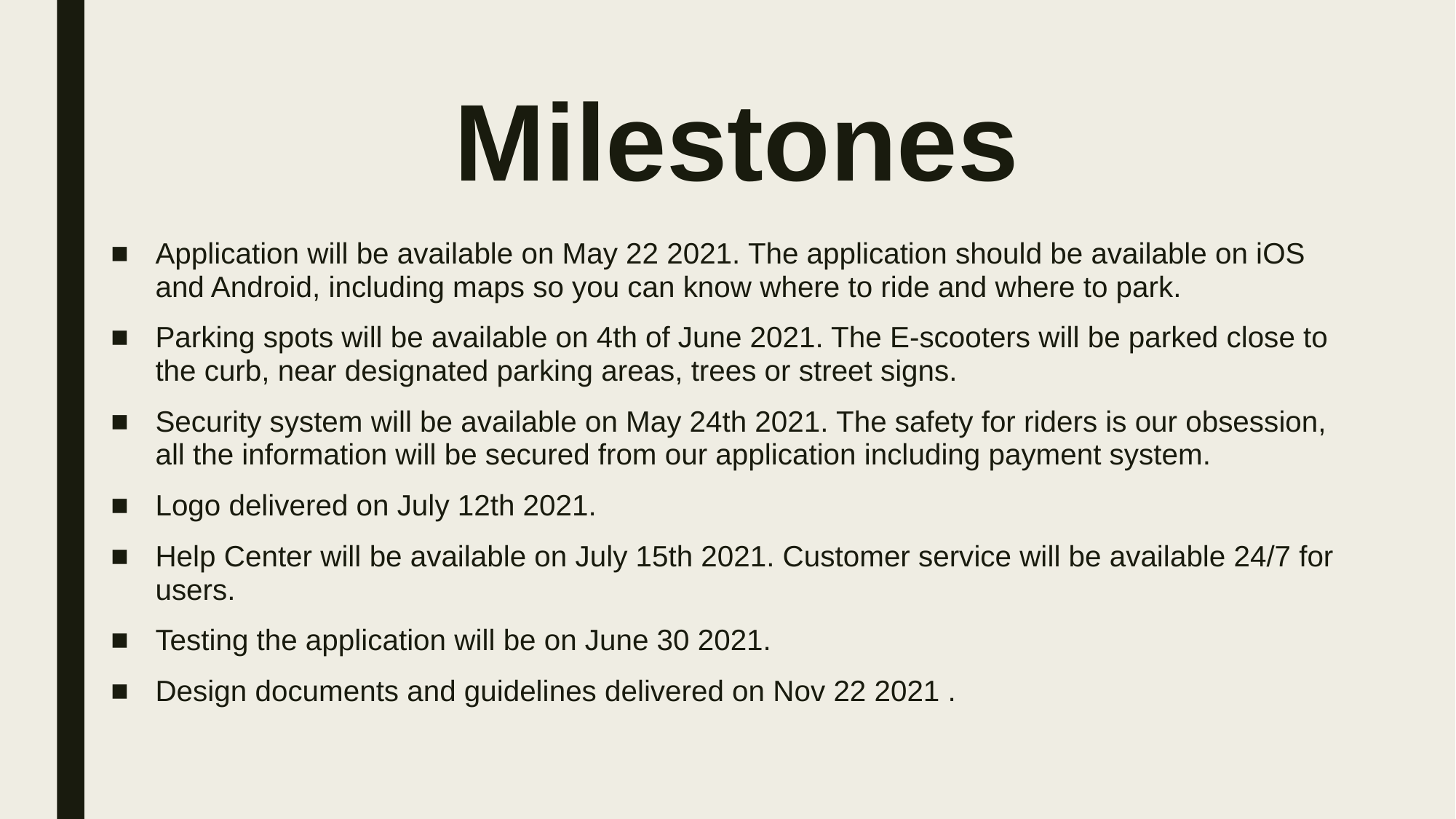

# Milestones

Application will be available on May 22 2021. The application should be available on iOS and Android, including maps so you can know where to ride and where to park.
Parking spots will be available on 4th of June 2021. The E-scooters will be parked close to the curb, near designated parking areas, trees or street signs.
Security system will be available on May 24th 2021. The safety for riders is our obsession, all the information will be secured from our application including payment system.
Logo delivered on July 12th 2021.
Help Center will be available on July 15th 2021. Customer service will be available 24/7 for users.
Testing the application will be on June 30 2021.
Design documents and guidelines delivered on Nov 22 2021 .